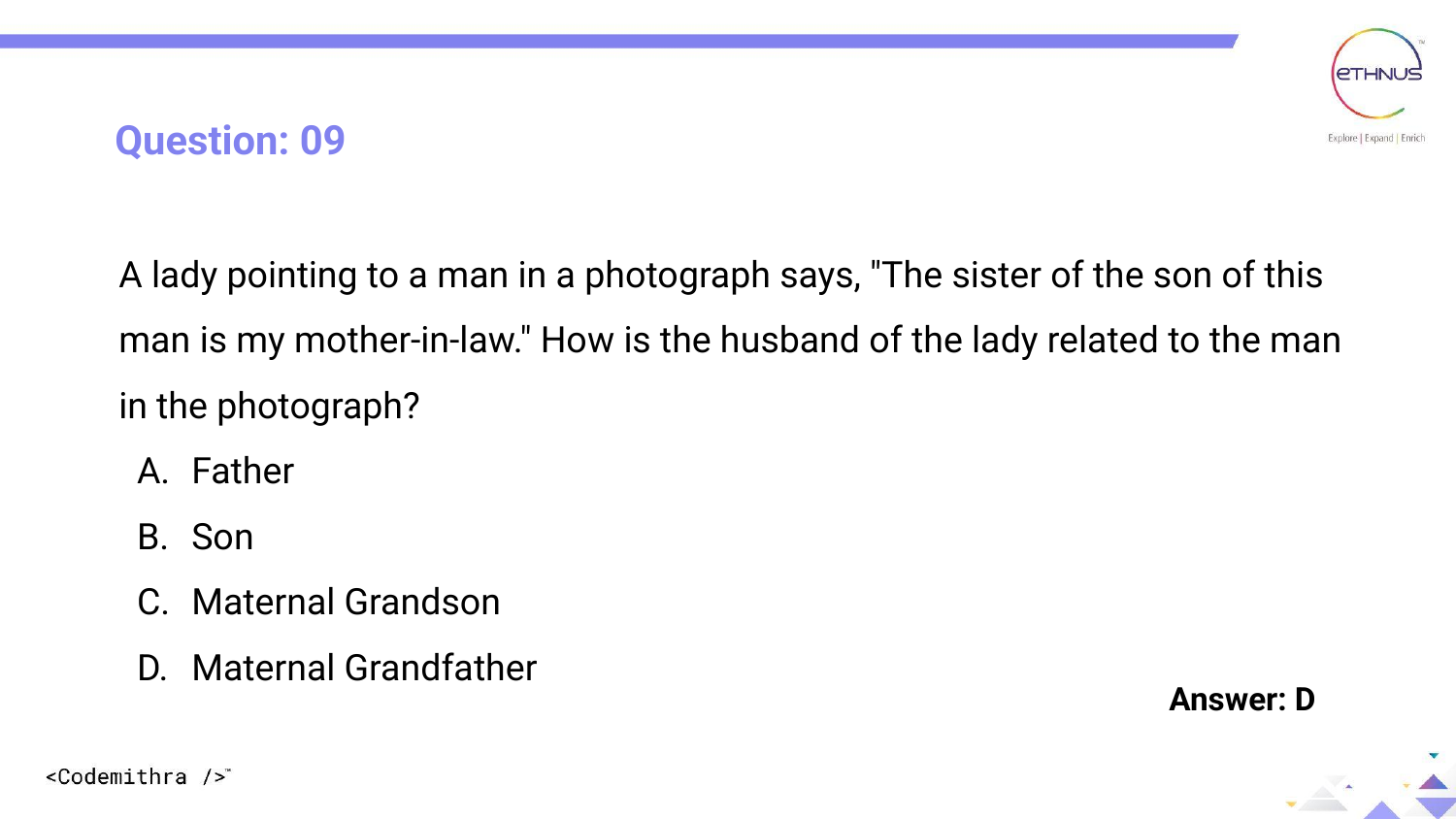

Question: 05
Question: 09
A lady pointing to a man in a photograph says, "The sister of the son of this man is my mother-in-law." How is the husband of the lady related to the man in the photograph?
Father
Son
Maternal Grandson
Maternal Grandfather

Answer: D